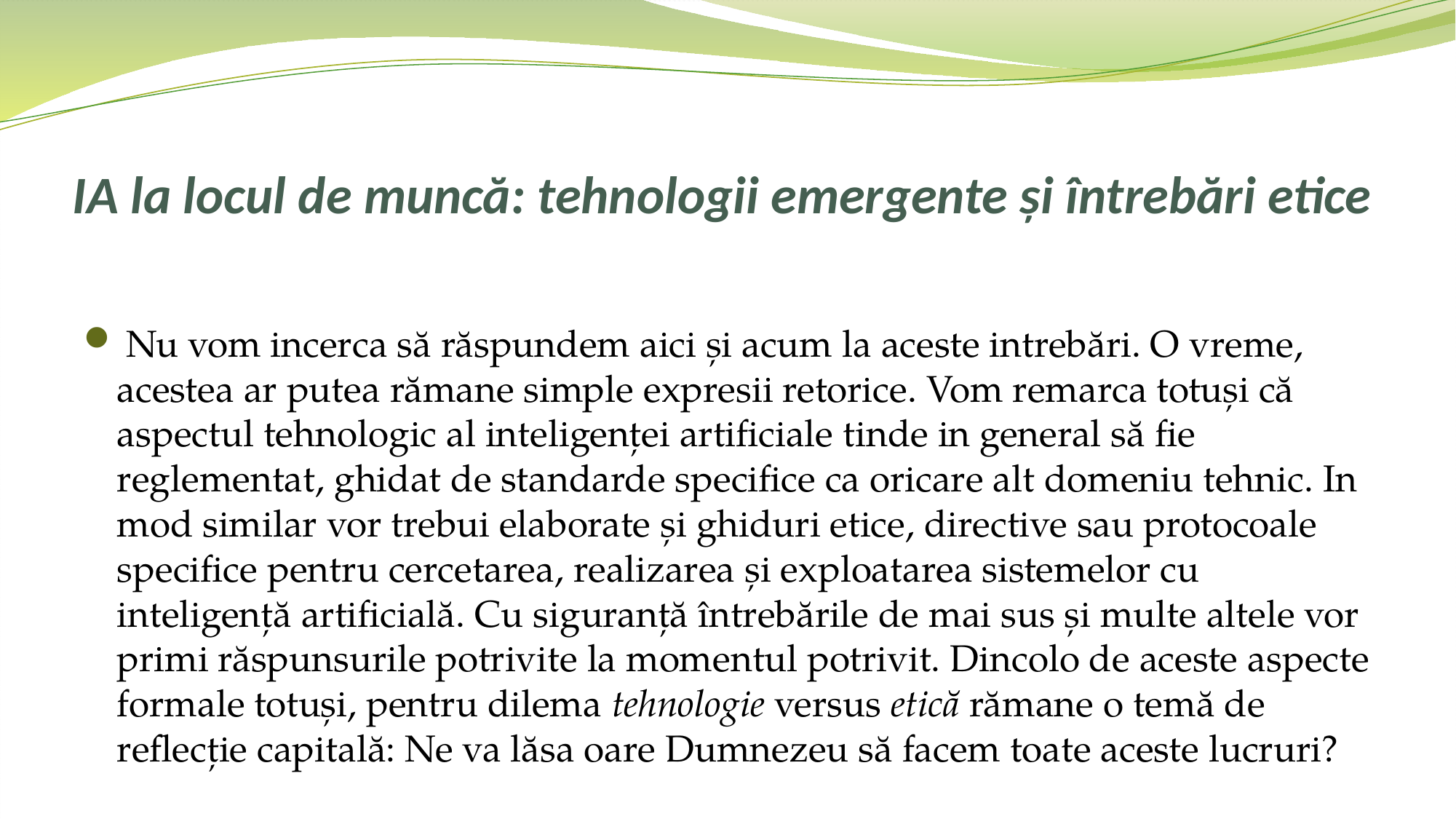

# IA la locul de muncă: tehnologii emergente și întrebări etice

 Nu vom incerca să răspundem aici și acum la aceste intrebări. O vreme, acestea ar putea rămane simple expresii retorice. Vom remarca totuși că aspectul tehnologic al inteligenței artificiale tinde in general să fie reglementat, ghidat de standarde specifice ca oricare alt domeniu tehnic. In mod similar vor trebui elaborate și ghiduri etice, directive sau protocoale specifice pentru cercetarea, realizarea și exploatarea sistemelor cu inteligență artificială. Cu siguranță întrebările de mai sus și multe altele vor primi răspunsurile potrivite la momentul potrivit. Dincolo de aceste aspecte formale totuși, pentru dilema tehnologie versus etică rămane o temă de reflecție capitală: Ne va lăsa oare Dumnezeu să facem toate aceste lucruri?